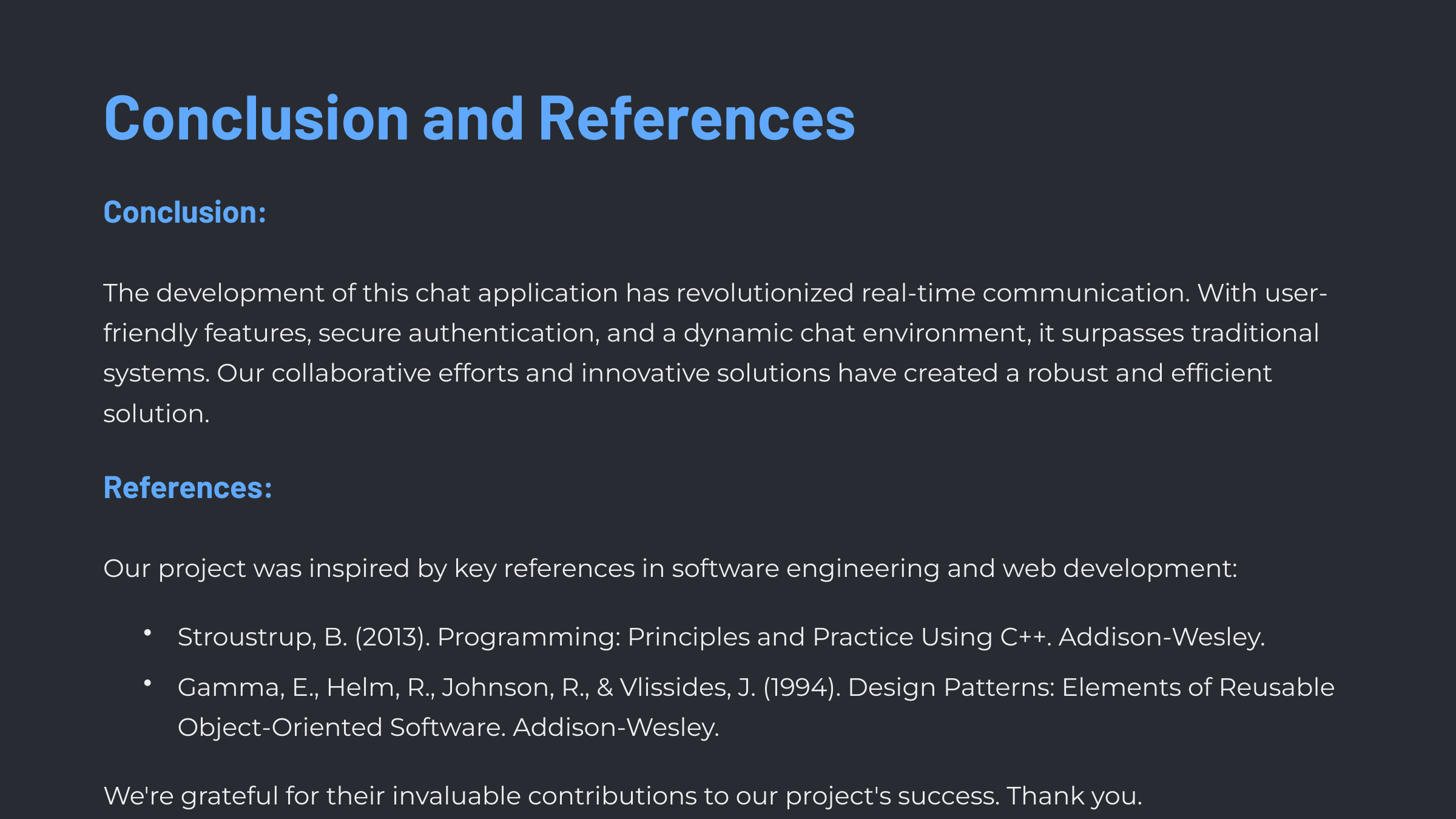

Conclusion and References
Conclusion:
The development of this chat application has revolutionized real-time communication. With user-friendly features, secure authentication, and a dynamic chat environment, it surpasses traditional systems. Our collaborative efforts and innovative solutions have created a robust and efficient solution.
References:
Our project was inspired by key references in software engineering and web development:
Stroustrup, B. (2013). Programming: Principles and Practice Using C++. Addison-Wesley.
Gamma, E., Helm, R., Johnson, R., & Vlissides, J. (1994). Design Patterns: Elements of Reusable Object-Oriented Software. Addison-Wesley.
We're grateful for their invaluable contributions to our project's success. Thank you.